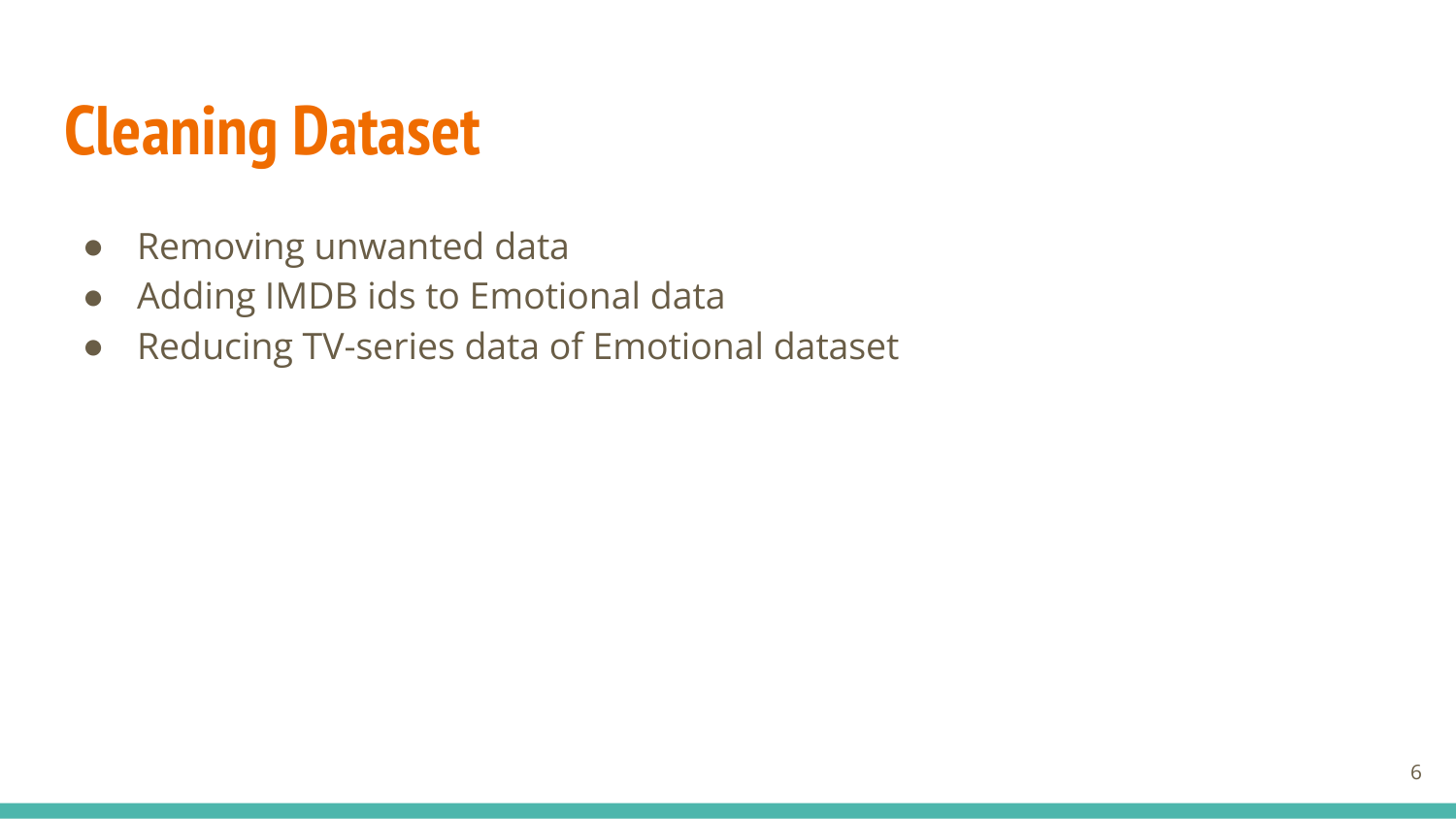

# Cleaning Dataset

Removing unwanted data
Adding IMDB ids to Emotional data
Reducing TV-series data of Emotional dataset

6